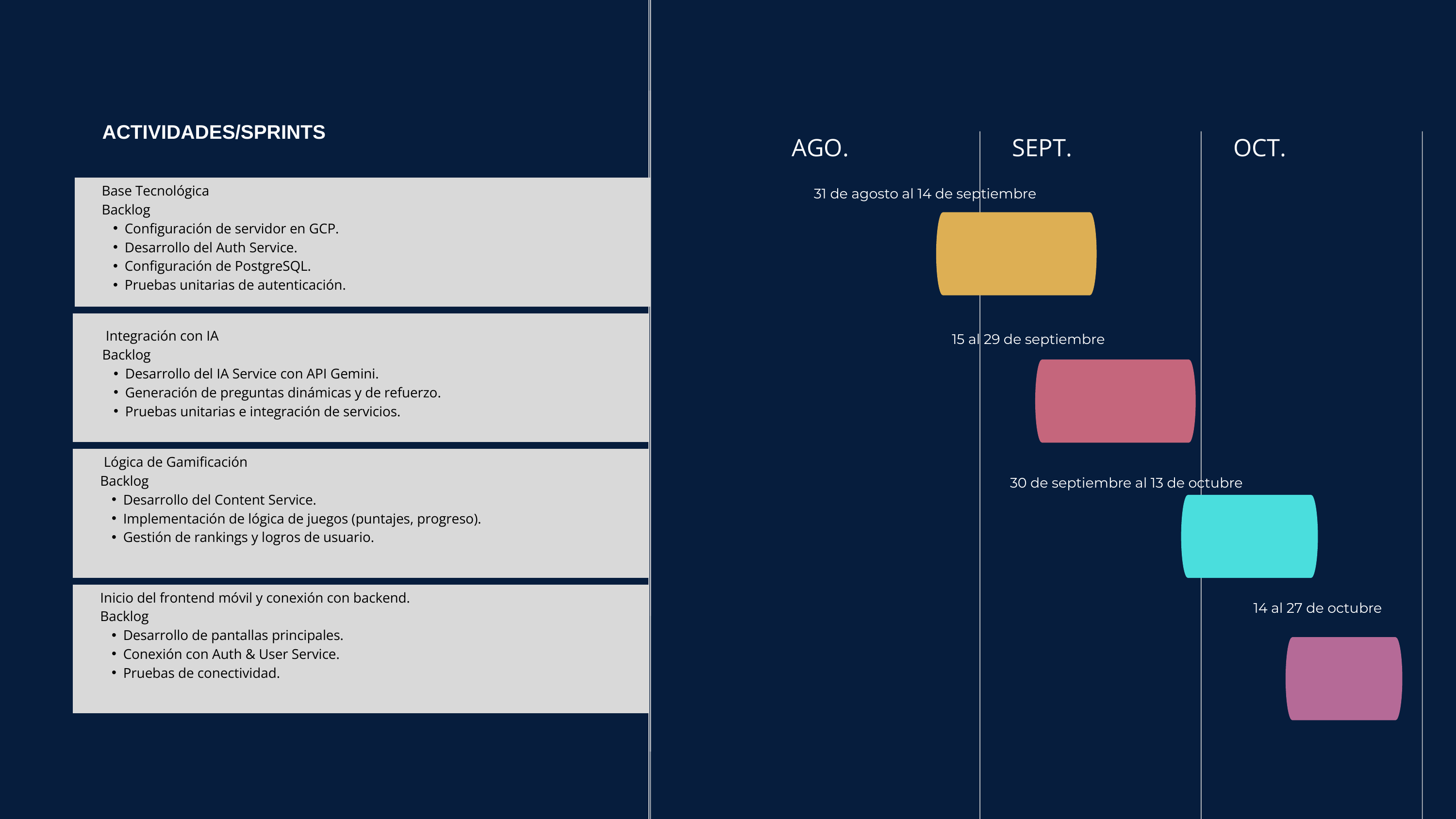

ACTIVIDADES/SPRINTS
AGO.
SEPT.
OCT.

Base Tecnológica
Backlog
Configuración de servidor en GCP.
Desarrollo del Auth Service.
Configuración de PostgreSQL.
Pruebas unitarias de autenticación.

31 de agosto al 14 de septiembre

 Integración con IA
Backlog
Desarrollo del IA Service con API Gemini.
Generación de preguntas dinámicas y de refuerzo.
Pruebas unitarias e integración de servicios.

15 al 29 de septiembre

 Lógica de Gamificación
Backlog
Desarrollo del Content Service.
Implementación de lógica de juegos (puntajes, progreso).
Gestión de rankings y logros de usuario.

30 de septiembre al 13 de octubre

Inicio del frontend móvil y conexión con backend.
Backlog
Desarrollo de pantallas principales.
Conexión con Auth & User Service.
Pruebas de conectividad.

14 al 27 de octubre